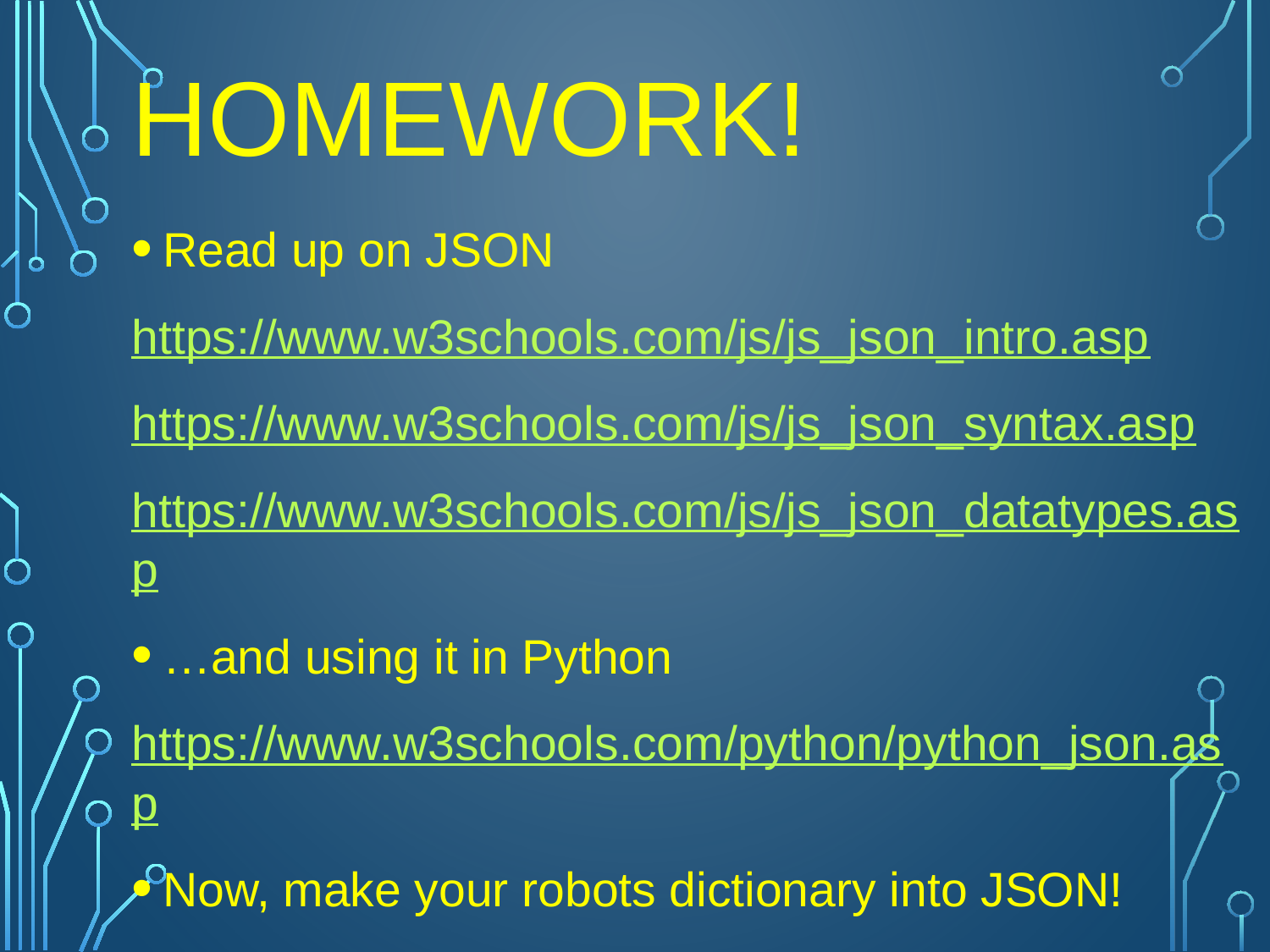

# Homework!
Read up on JSON
https://www.w3schools.com/js/js_json_intro.asp
https://www.w3schools.com/js/js_json_syntax.asp
https://www.w3schools.com/js/js_json_datatypes.asp
…and using it in Python
https://www.w3schools.com/python/python_json.asp
Now, make your robots dictionary into JSON!